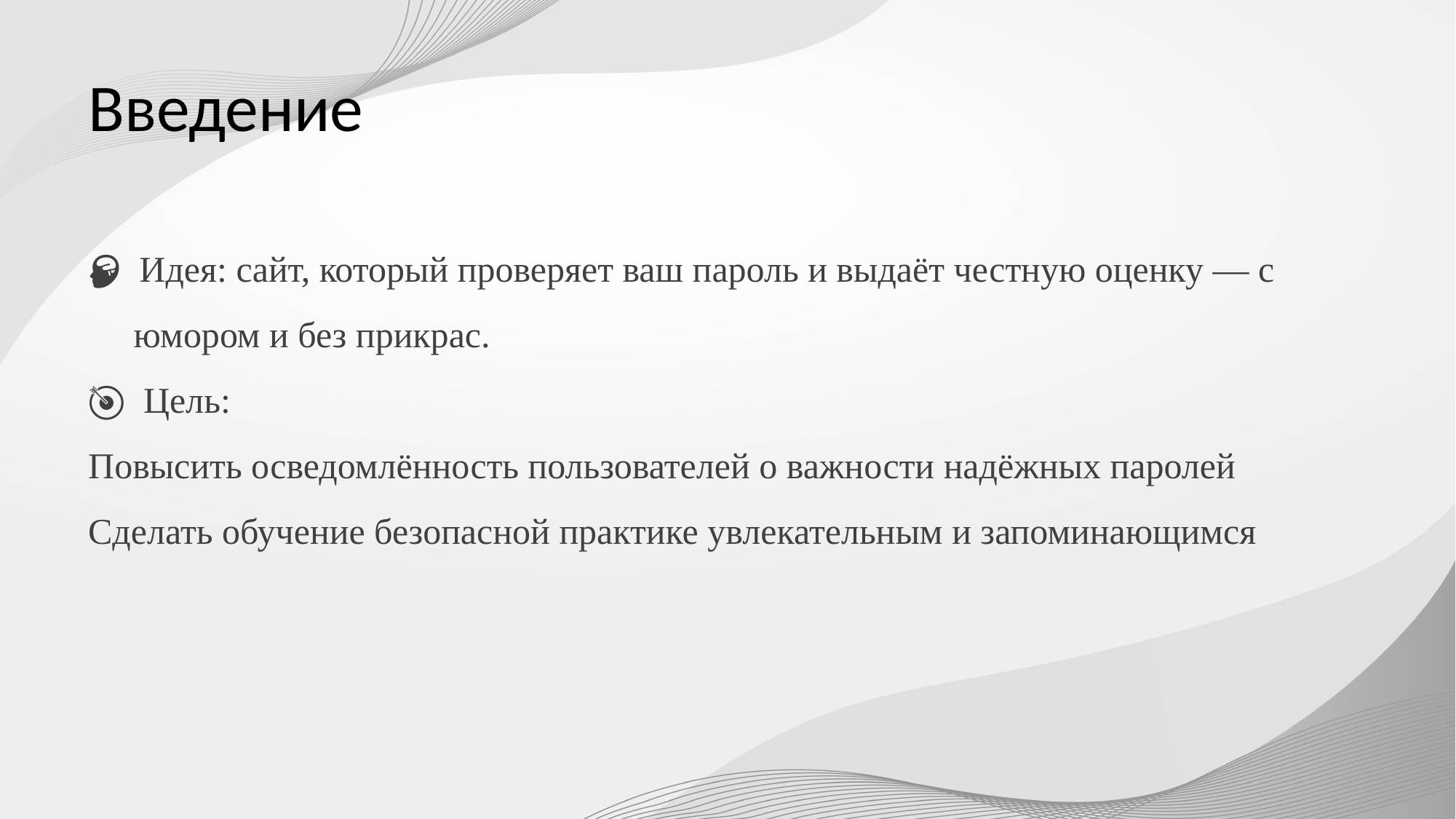

# Введение
🧠  Идея: cайт, который проверяет ваш пароль и выдаёт честную оценку — с юмором и без прикрас.
🎯  Цель:
Повысить осведомлённость пользователей о важности надёжных паролей
Сделать обучение безопасной практике увлекательным и запоминающимся